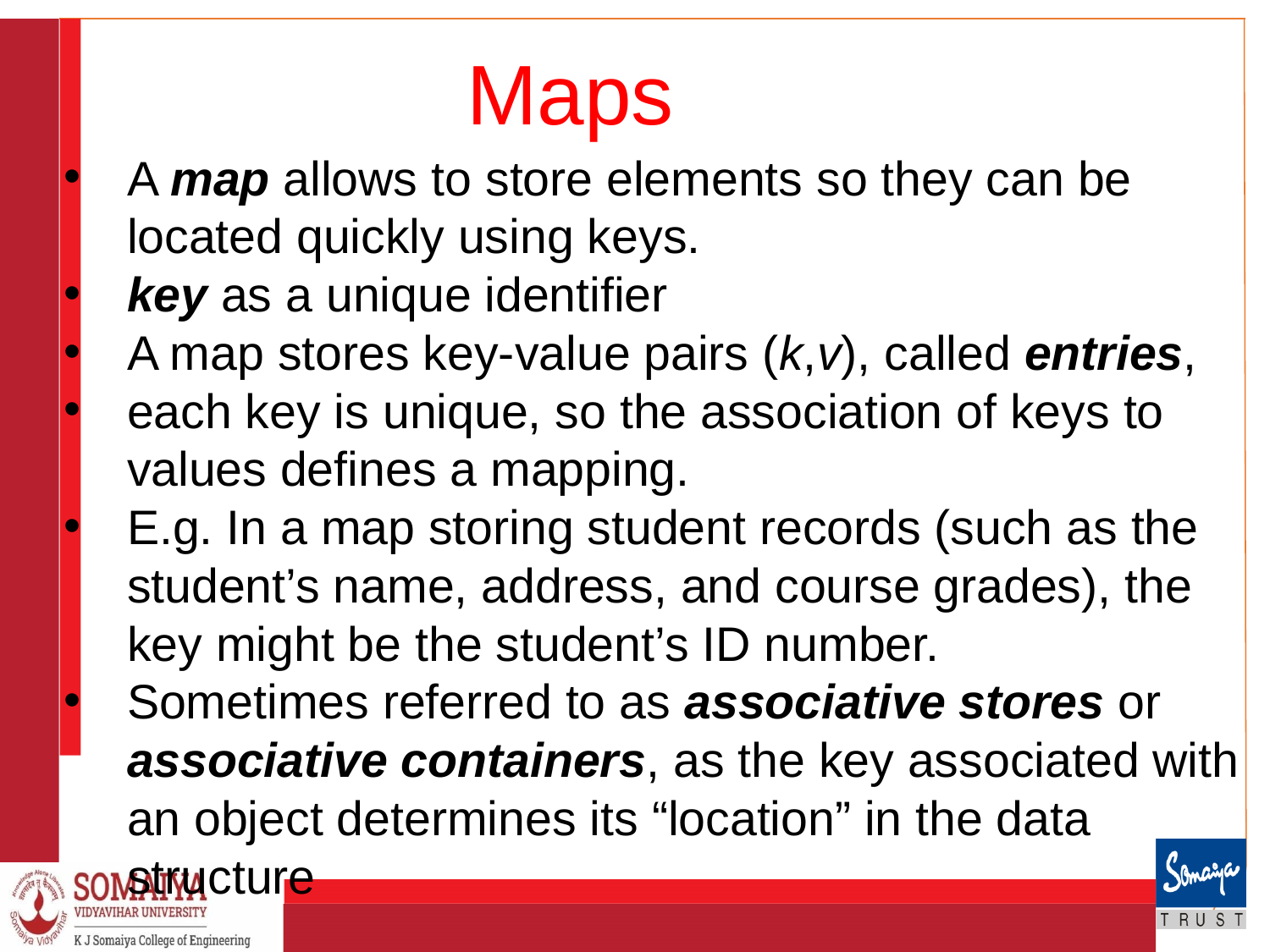

# Maps
A map allows to store elements so they can be located quickly using keys.
key as a unique identifier
A map stores key-value pairs (k,v), called entries,
each key is unique, so the association of keys to values defines a mapping.
E.g. In a map storing student records (such as the student’s name, address, and course grades), the key might be the student’s ID number.
Sometimes referred to as associative stores or associative containers, as the key associated with an object determines its “location” in the data structure